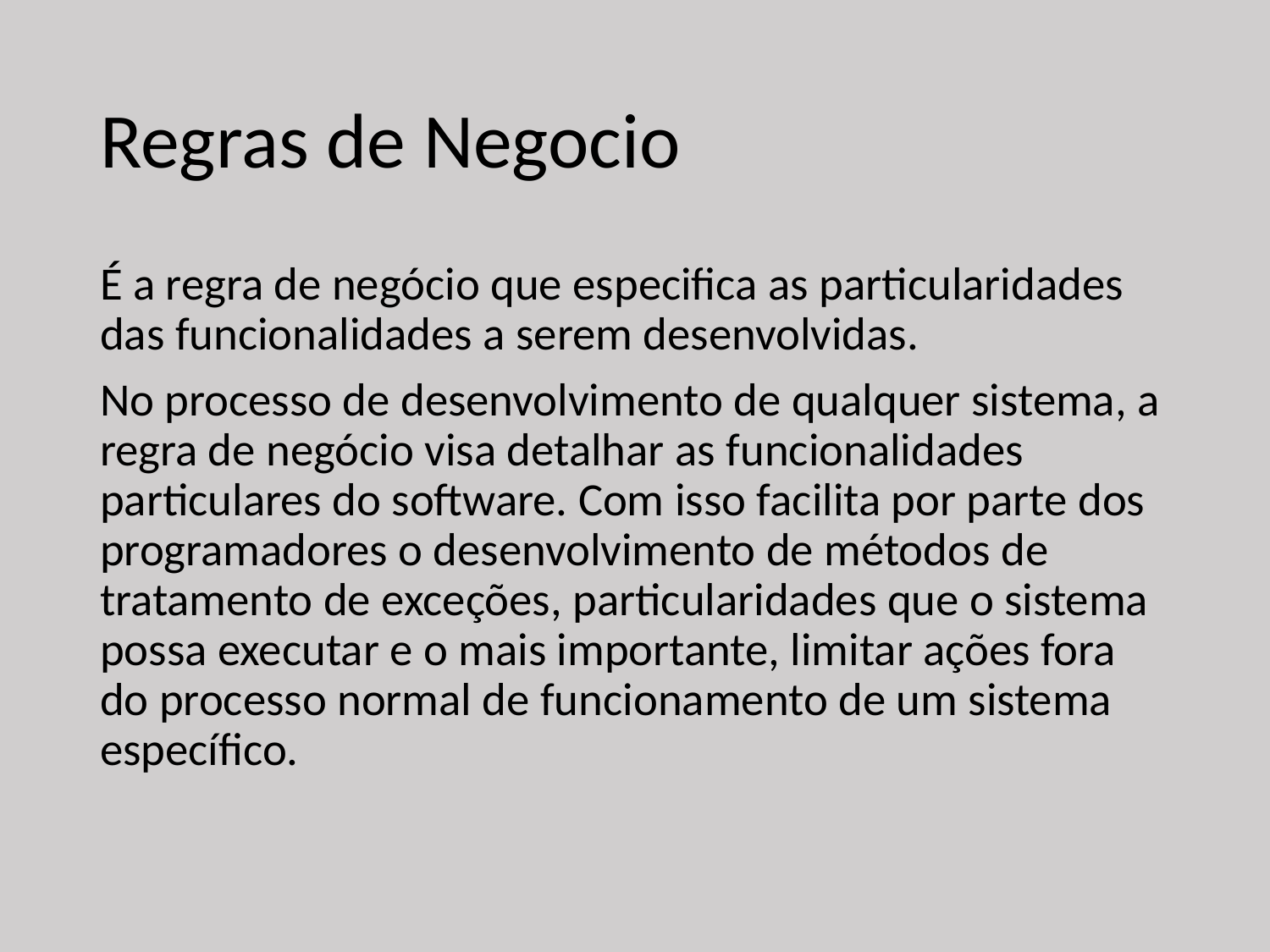

# Regras de Negocio
É a regra de negócio que especifica as particularidades das funcionalidades a serem desenvolvidas.
No processo de desenvolvimento de qualquer sistema, a regra de negócio visa detalhar as funcionalidades particulares do software. Com isso facilita por parte dos programadores o desenvolvimento de métodos de tratamento de exceções, particularidades que o sistema possa executar e o mais importante, limitar ações fora do processo normal de funcionamento de um sistema específico.